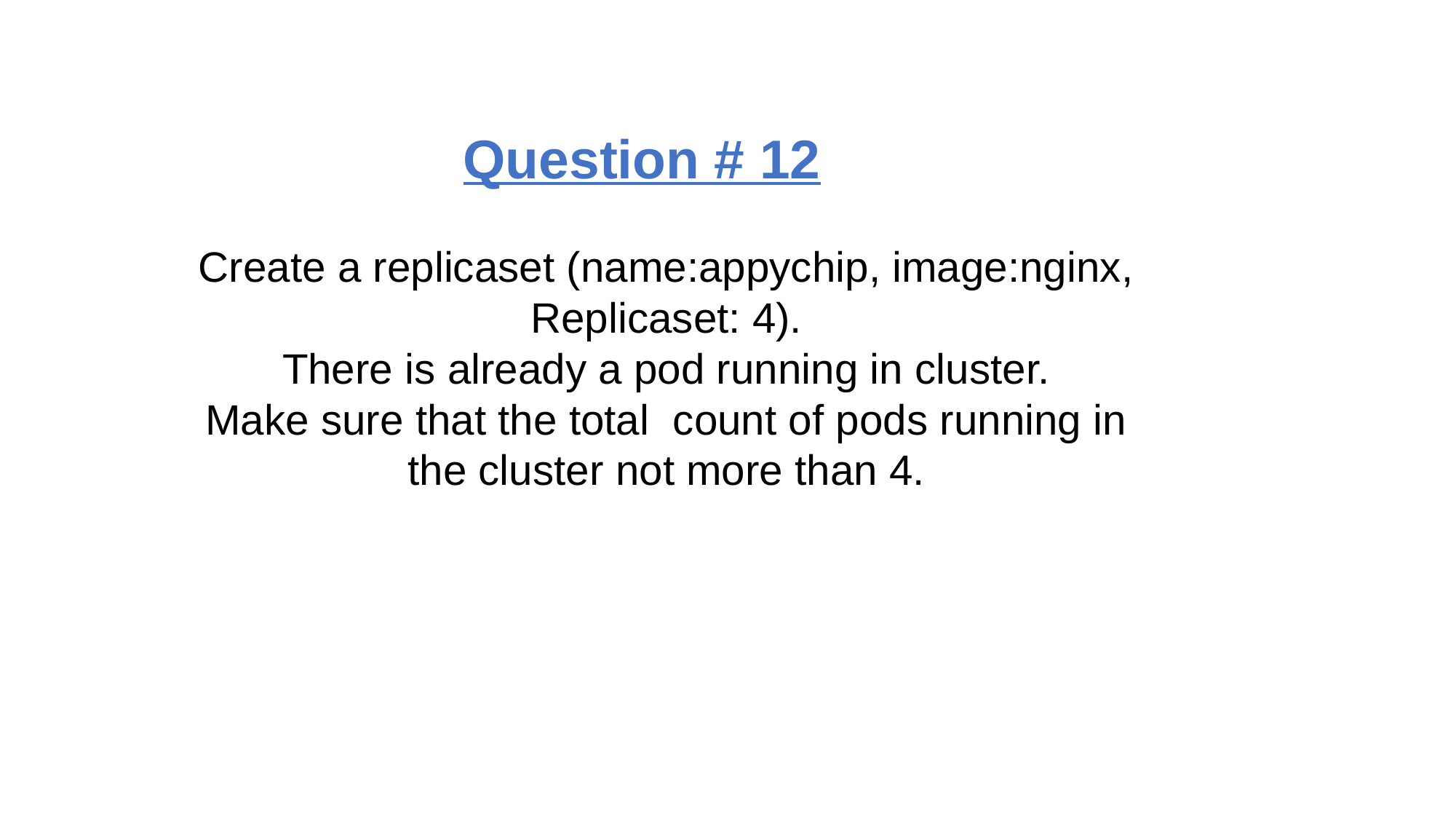

Question # 12
Create a replicaset (name:appychip, image:nginx, Replicaset: 4).
There is already a pod running in cluster.
Make sure that the total  count of pods running in the cluster not more than 4.